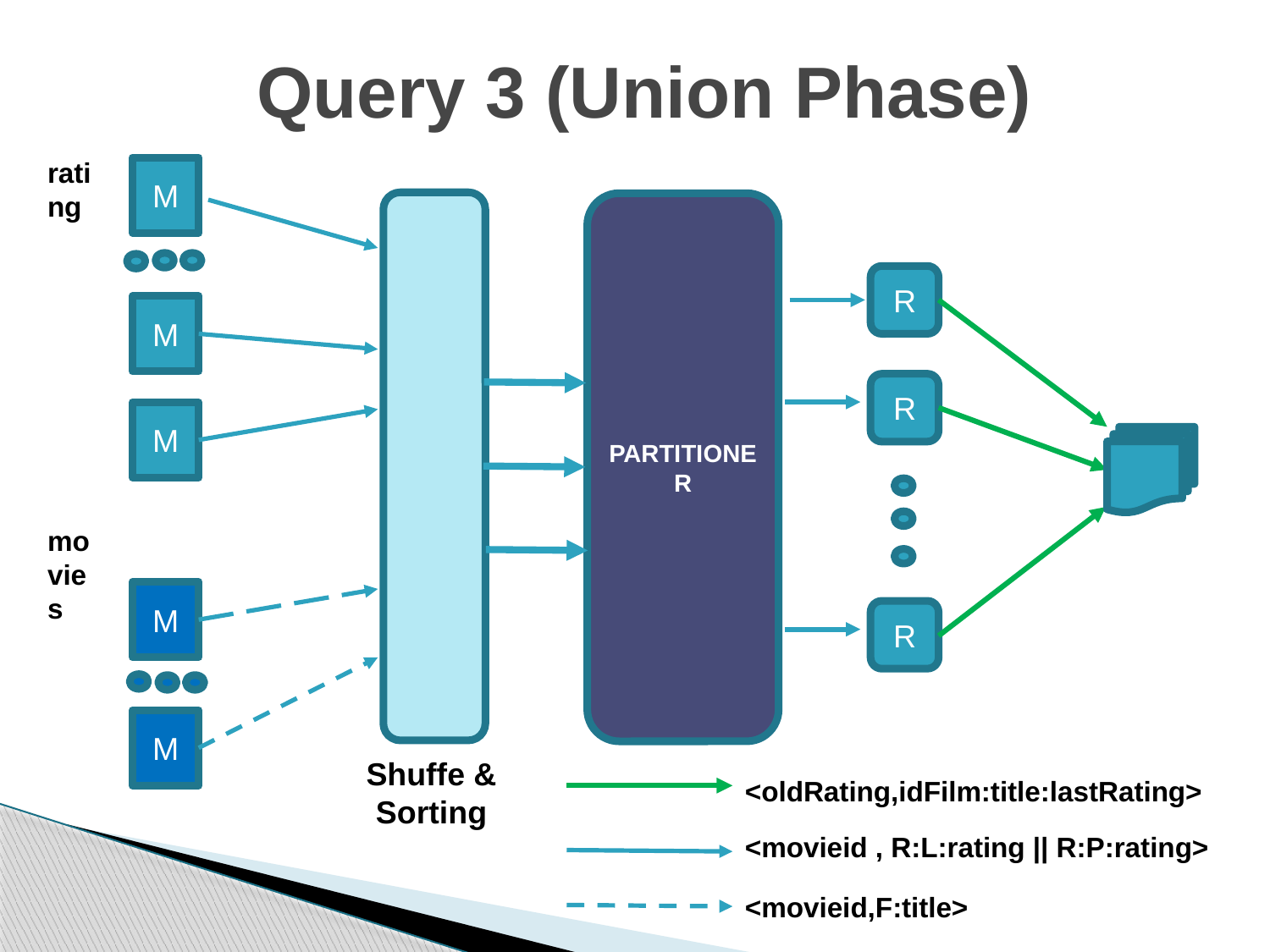

# Query 3 (Union Phase)
rating
M

PARTITIONER

R
M
R
M

movies

M
R

M
Shuffe & Sorting
<oldRating,idFilm:title:lastRating>
<movieid , R:L:rating || R:P:rating>
<movieid,F:title>